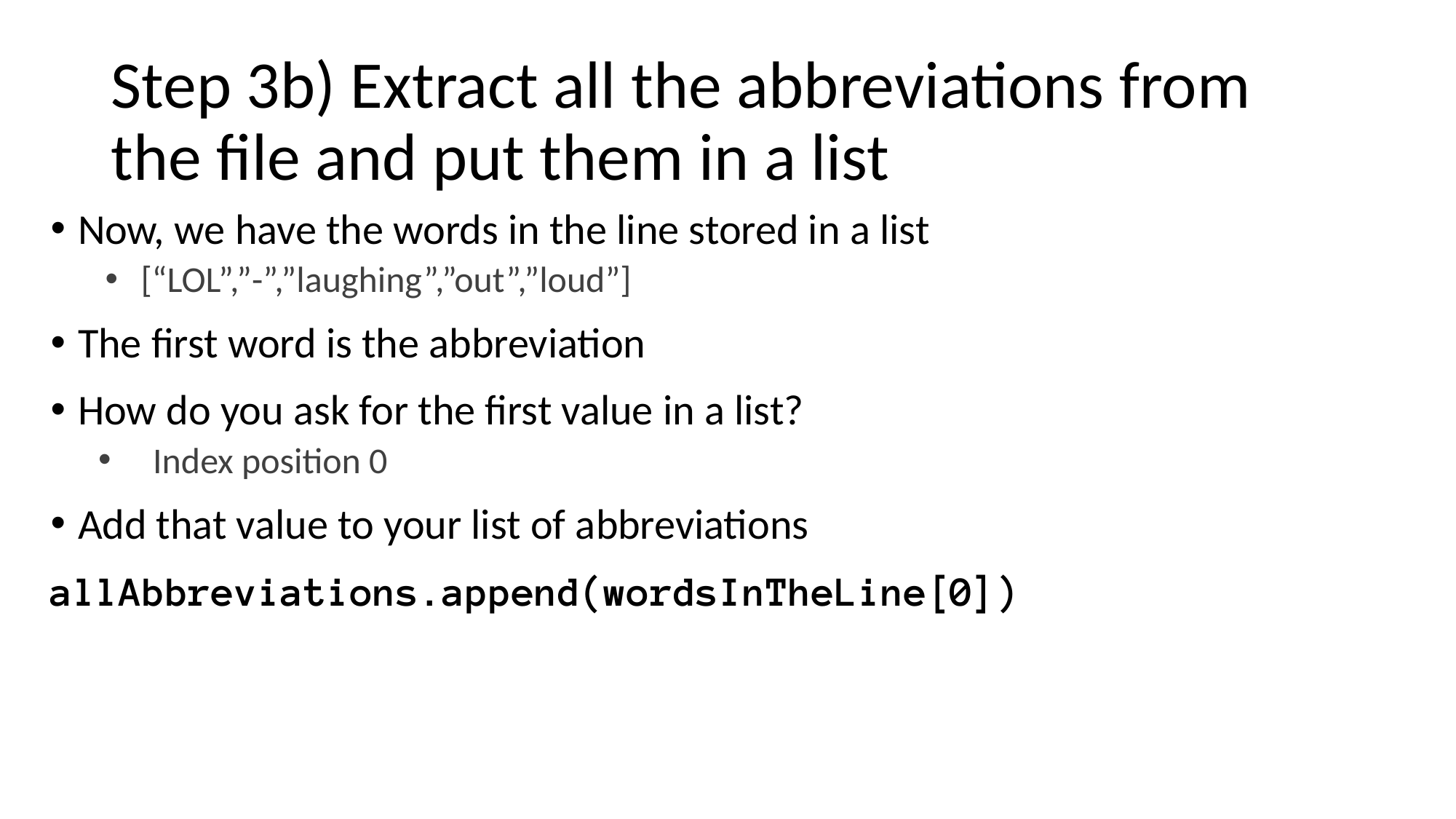

# Step 3b) Extract all the abbreviations from the file and put them in a list
Now, we have the words in the line stored in a list
 [“LOL”,”-”,”laughing”,”out”,”loud”]
The first word is the abbreviation
How do you ask for the first value in a list?
Index position 0
Add that value to your list of abbreviations
allAbbreviations.append(wordsInTheLine[0])